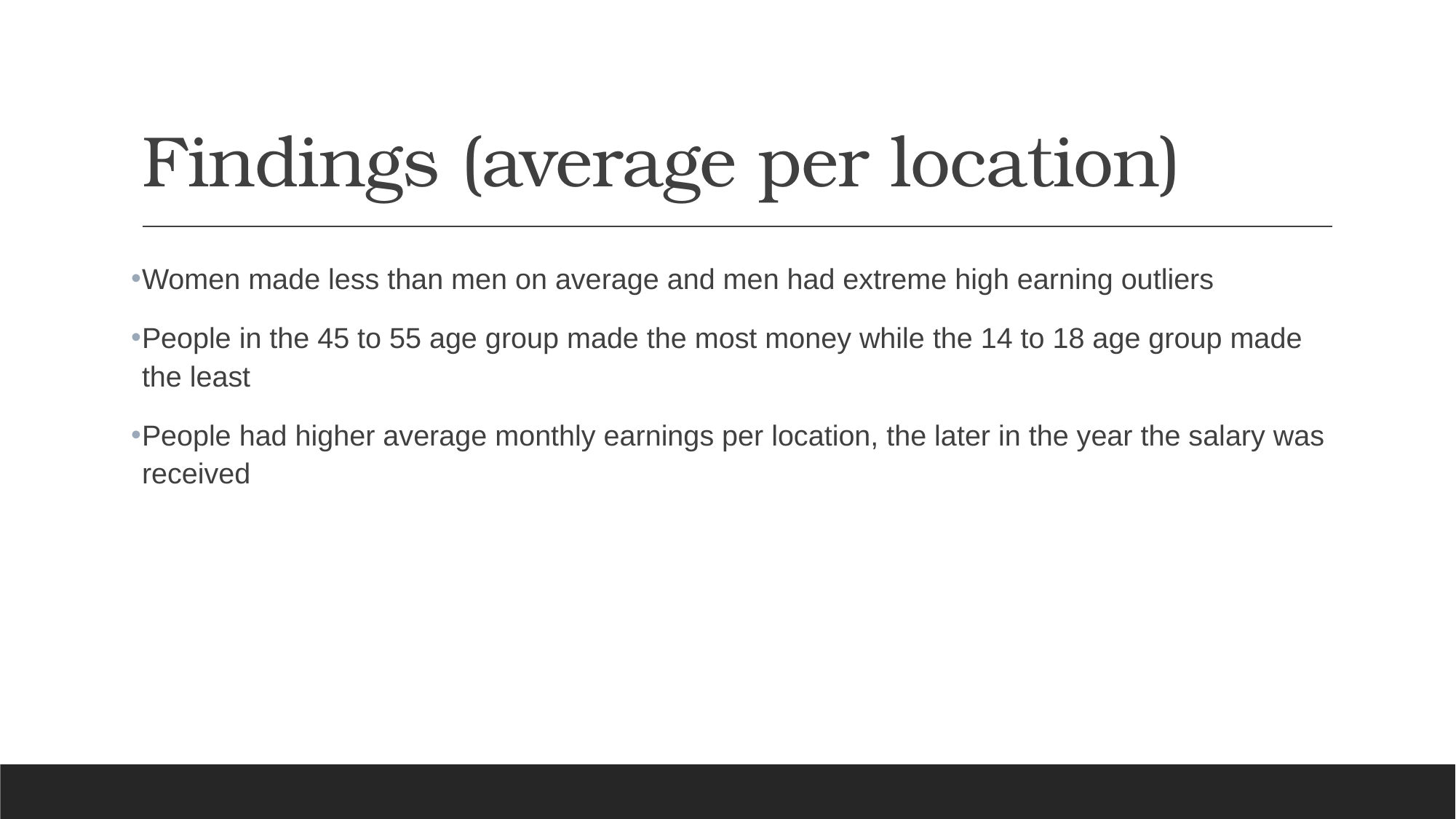

# Findings (average per location)
Women made less than men on average and men had extreme high earning outliers
People in the 45 to 55 age group made the most money while the 14 to 18 age group made the least
People had higher average monthly earnings per location, the later in the year the salary was received